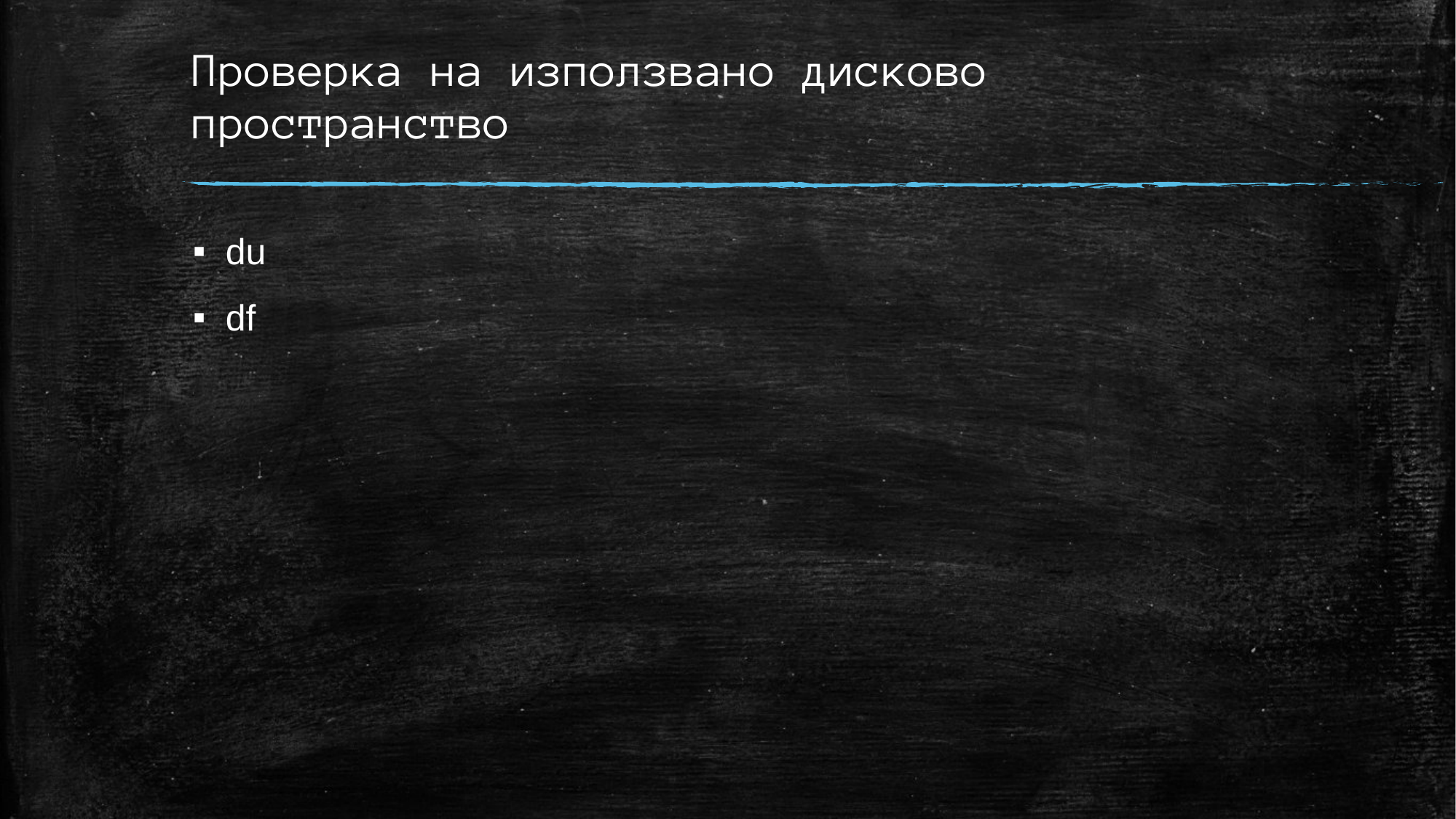

# Проверка на използвано дисково пространство
du
df